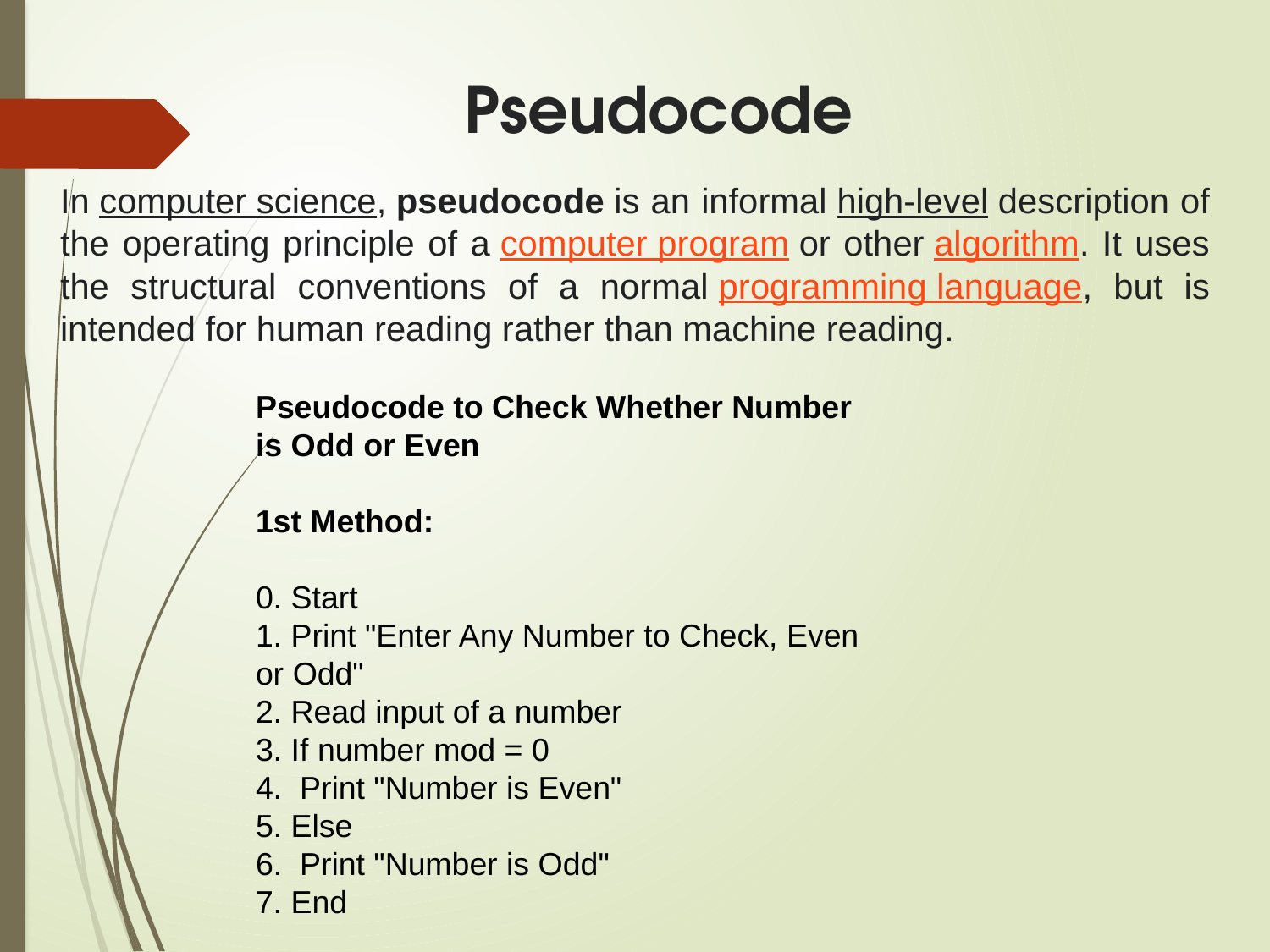

# Pseudocode
In computer science, pseudocode is an informal high-level description of the operating principle of a computer program or other algorithm. It uses the structural conventions of a normal programming language, but is intended for human reading rather than machine reading.
Pseudocode to Check Whether Number is Odd or Even
1st Method:
0. Start
1. Print "Enter Any Number to Check, Even or Odd"
2. Read input of a number
3. If number mod = 0
4.  Print "Number is Even"
5. Else
6.  Print "Number is Odd"
7. End